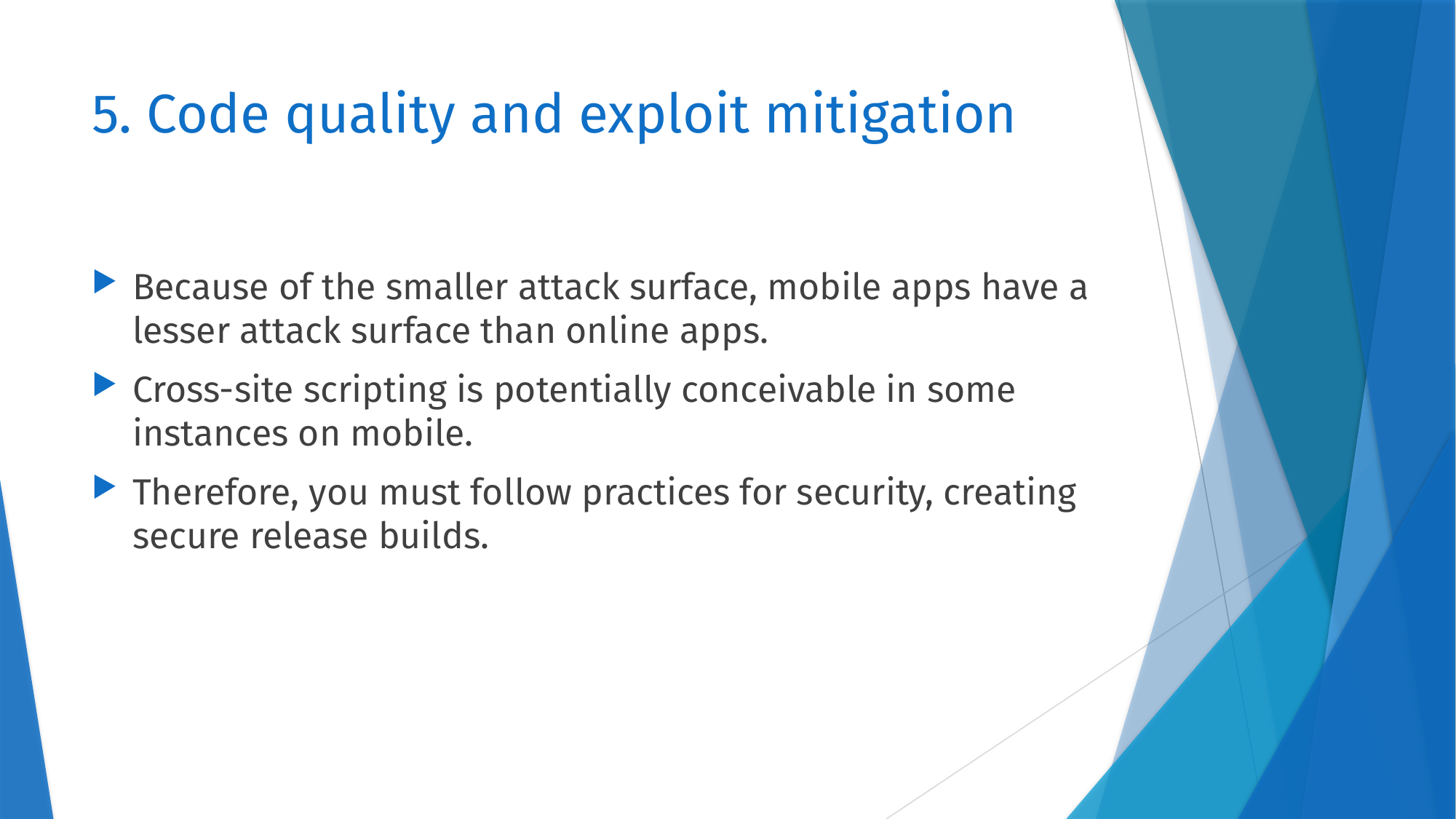

# 5. Code quality and exploit mitigation
Because of the smaller attack surface, mobile apps have a lesser attack surface than online apps.
Cross-site scripting is potentially conceivable in some instances on mobile.
Therefore, you must follow practices for security, creating secure release builds.